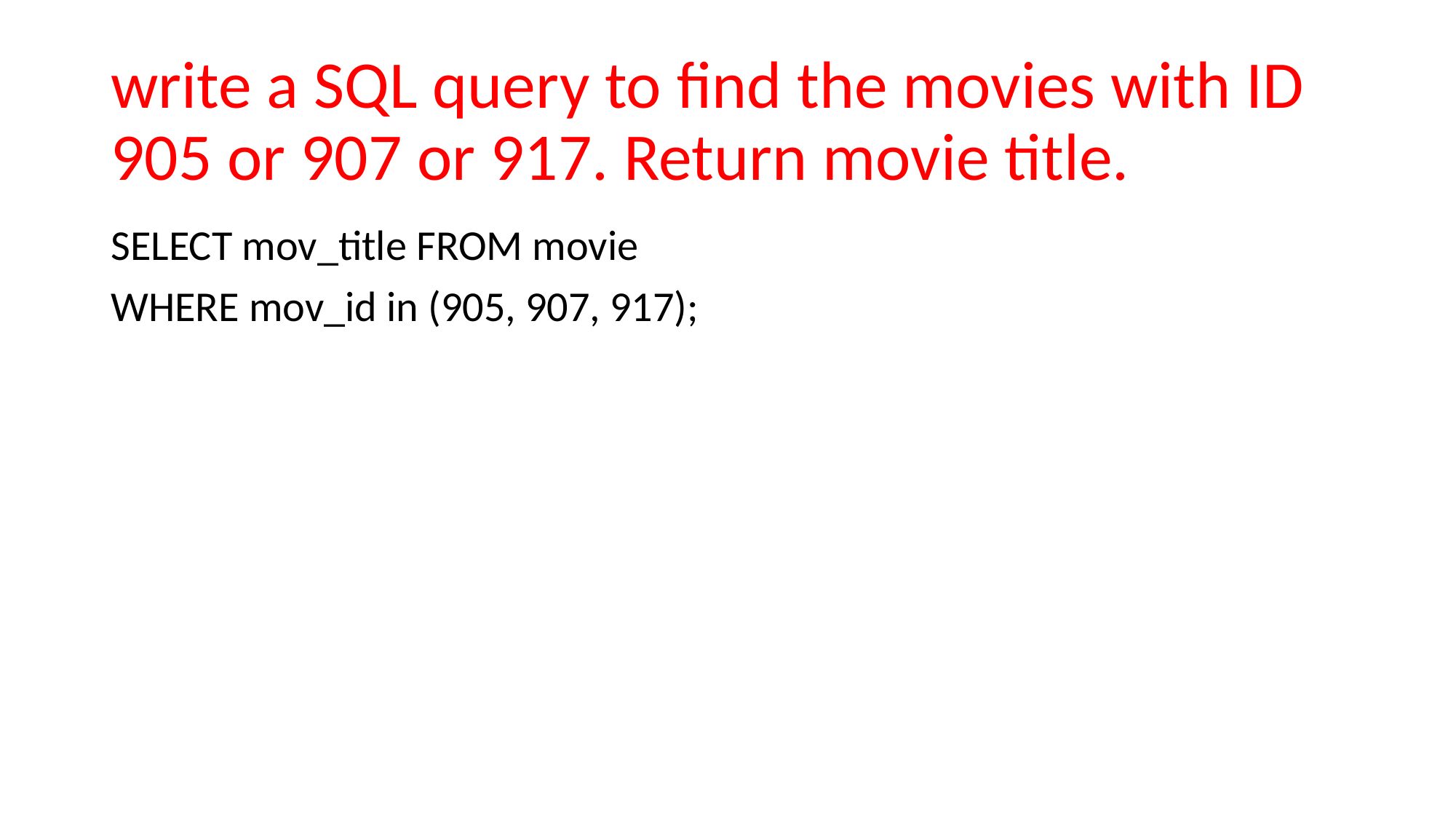

# write a SQL query to find the movies with ID 905 or 907 or 917. Return movie title.
SELECT mov_title FROM movie
WHERE mov_id in (905, 907, 917);